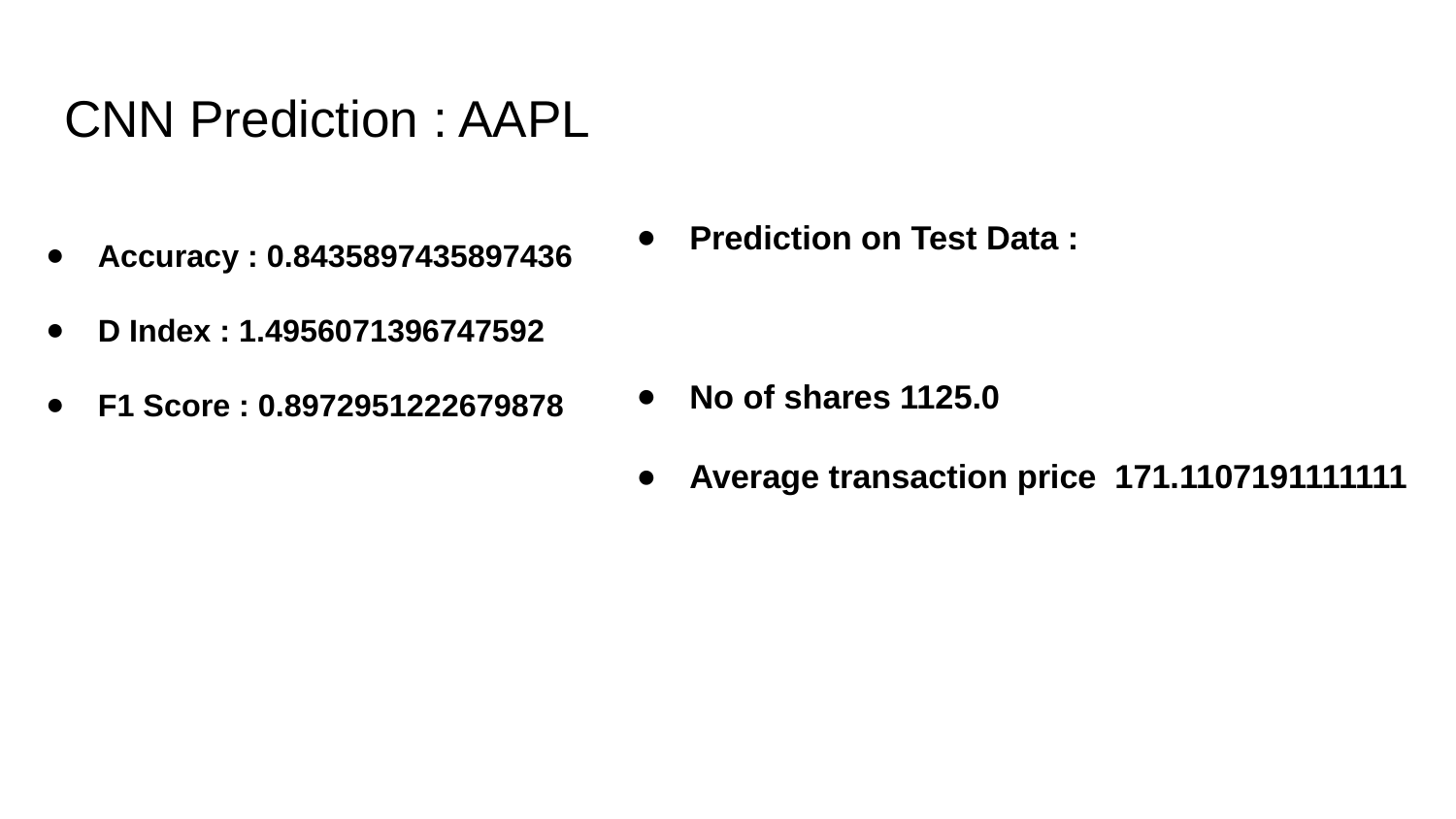

# CNN Prediction : AAPL

Prediction on Test Data :

No of shares 1125.0
Average transaction price  171.1107191111111

Accuracy : 0.8435897435897436
D Index : 1.4956071396747592
F1 Score : 0.8972951222679878